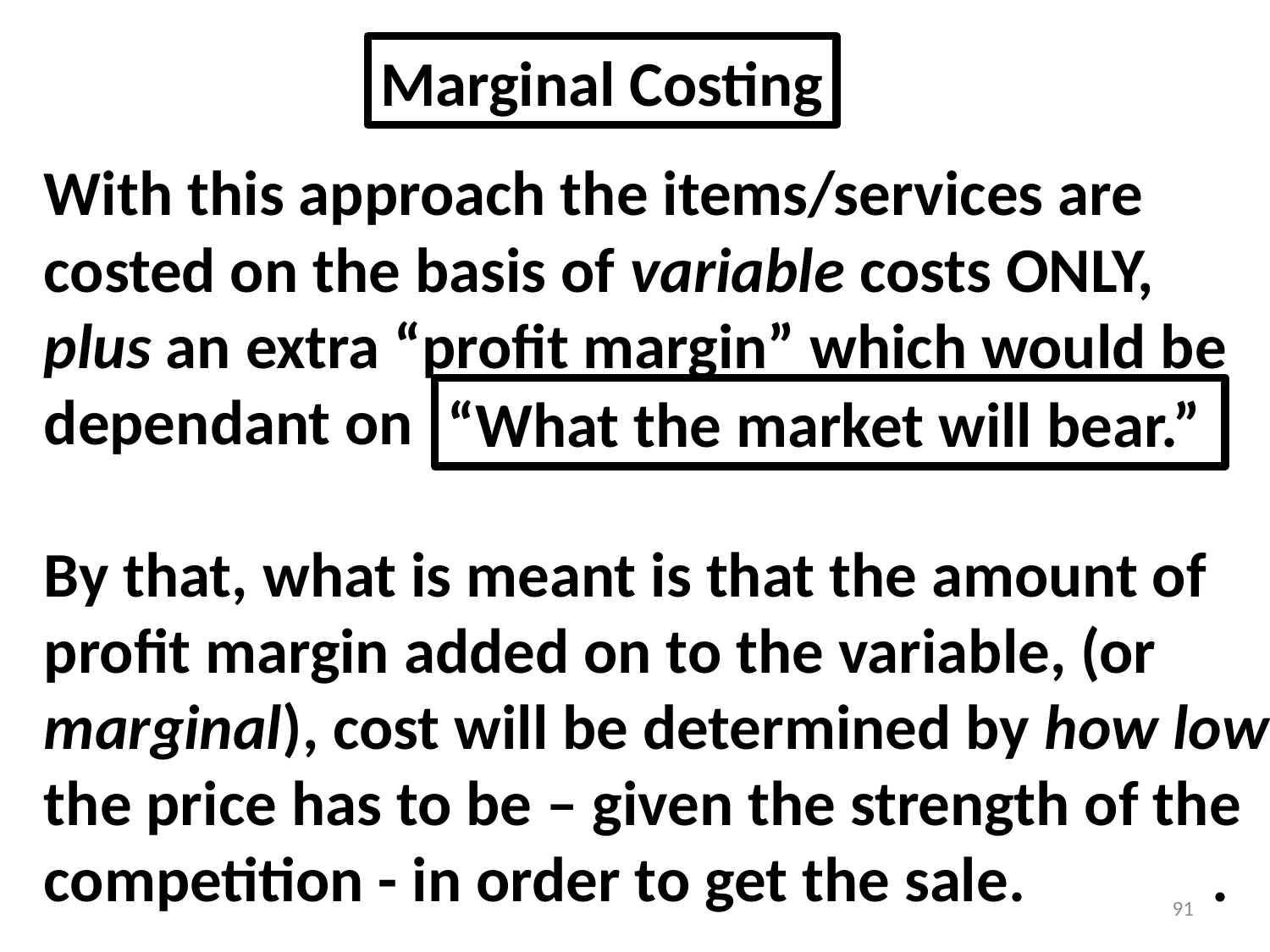

Marginal Costing
With this approach the items/services are
costed on the basis of variable costs ONLY,
plus an extra “profit margin” which would be
dependant on

By that, what is meant is that the amount of
profit margin added on to the variable, (or
marginal), cost will be determined by how low
the price has to be – given the strength of the
competition - in order to get the sale.             .
“What the market will bear.”
91